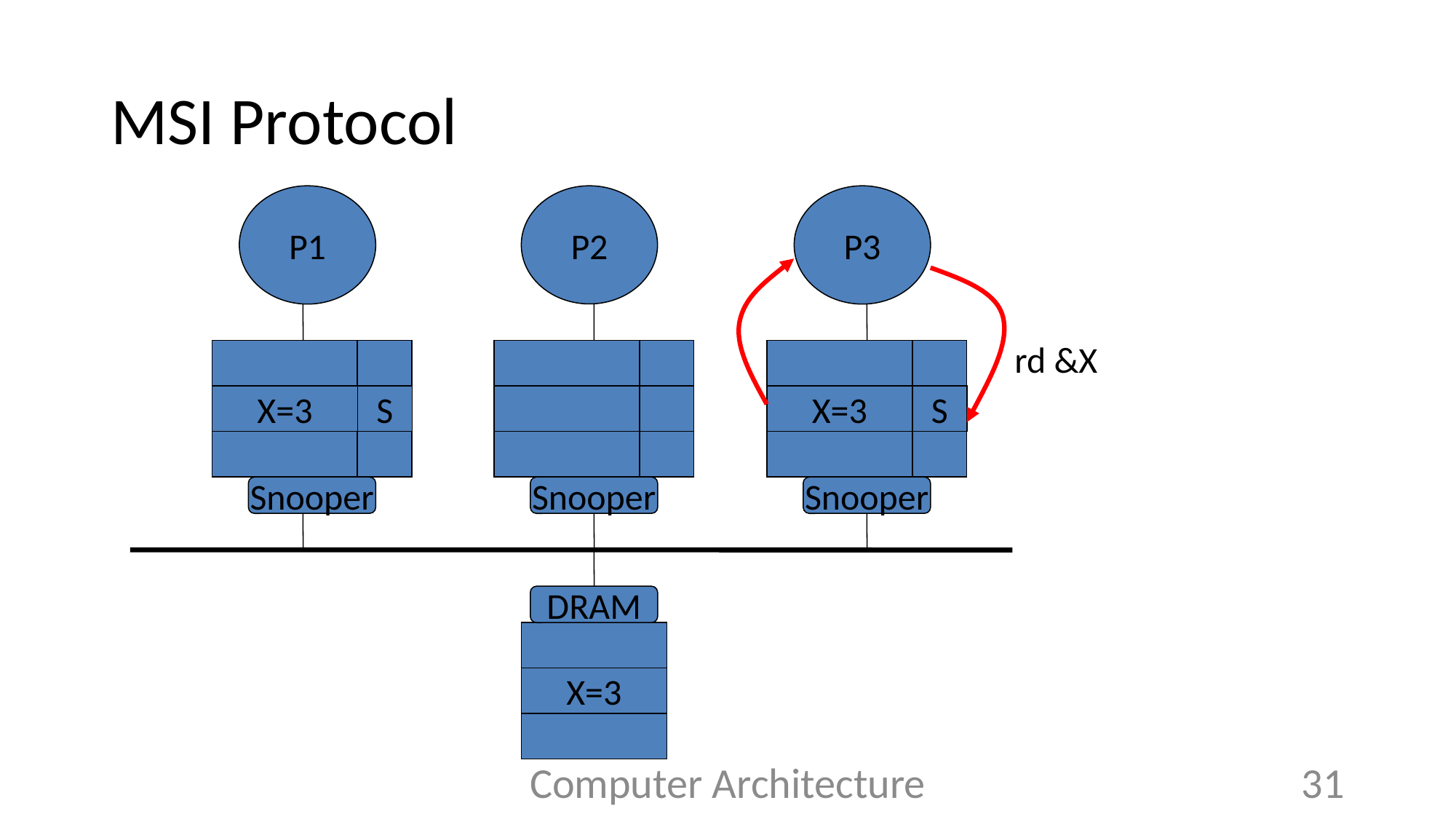

# MSI Protocol
P1
P2

P3

rd &X

X=3
S
X=3
S

Snooper
Snooper
Snooper

DRAM

X=3

Computer Architecture
31